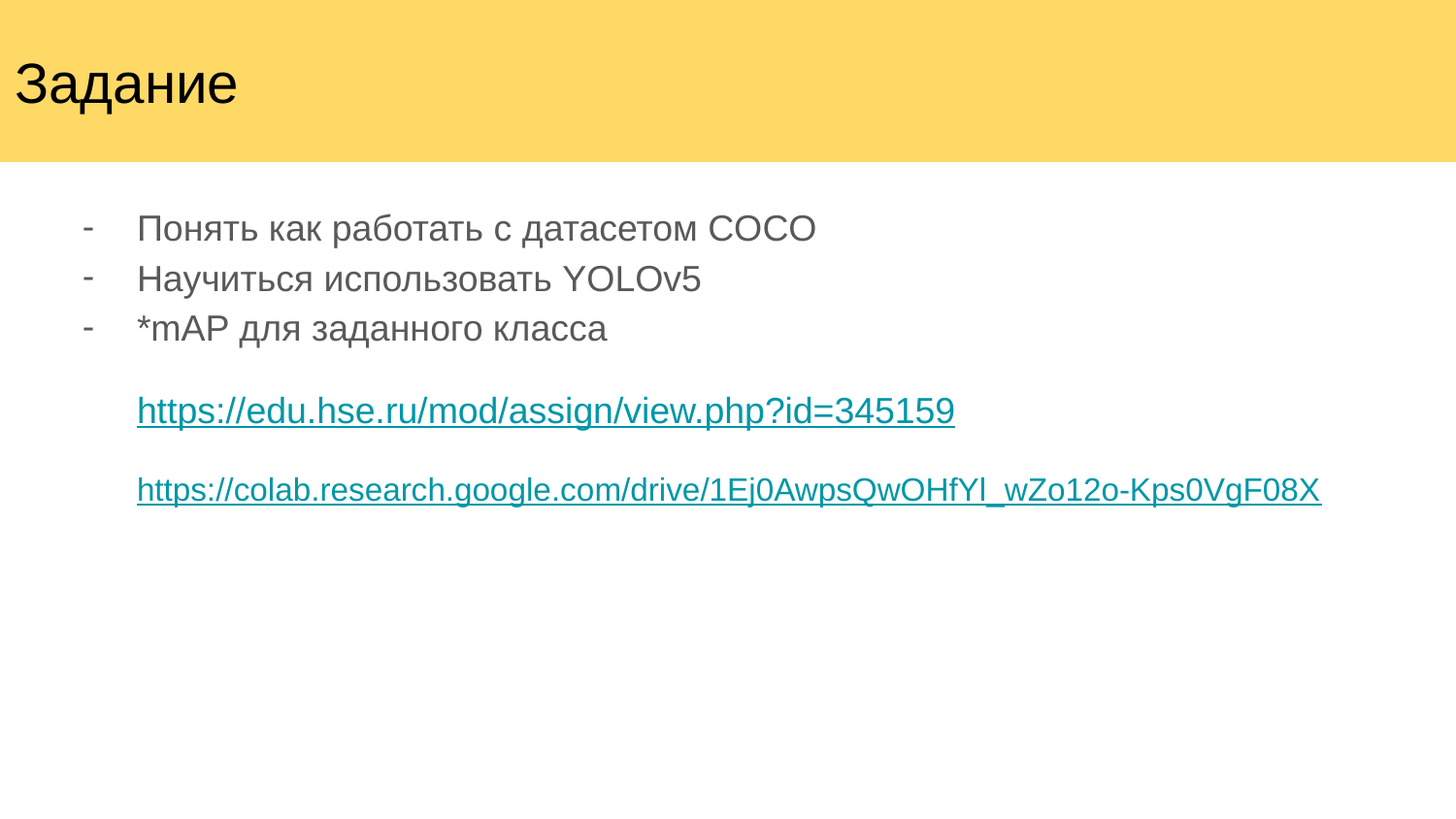

# Задание
Понять как работать с датасетом COCO
Научиться использовать YOLOv5
*mAP для заданного класса
https://edu.hse.ru/mod/assign/view.php?id=345159
https://colab.research.google.com/drive/1Ej0AwpsQwOHfYl_wZo12o-Kps0VgF08X